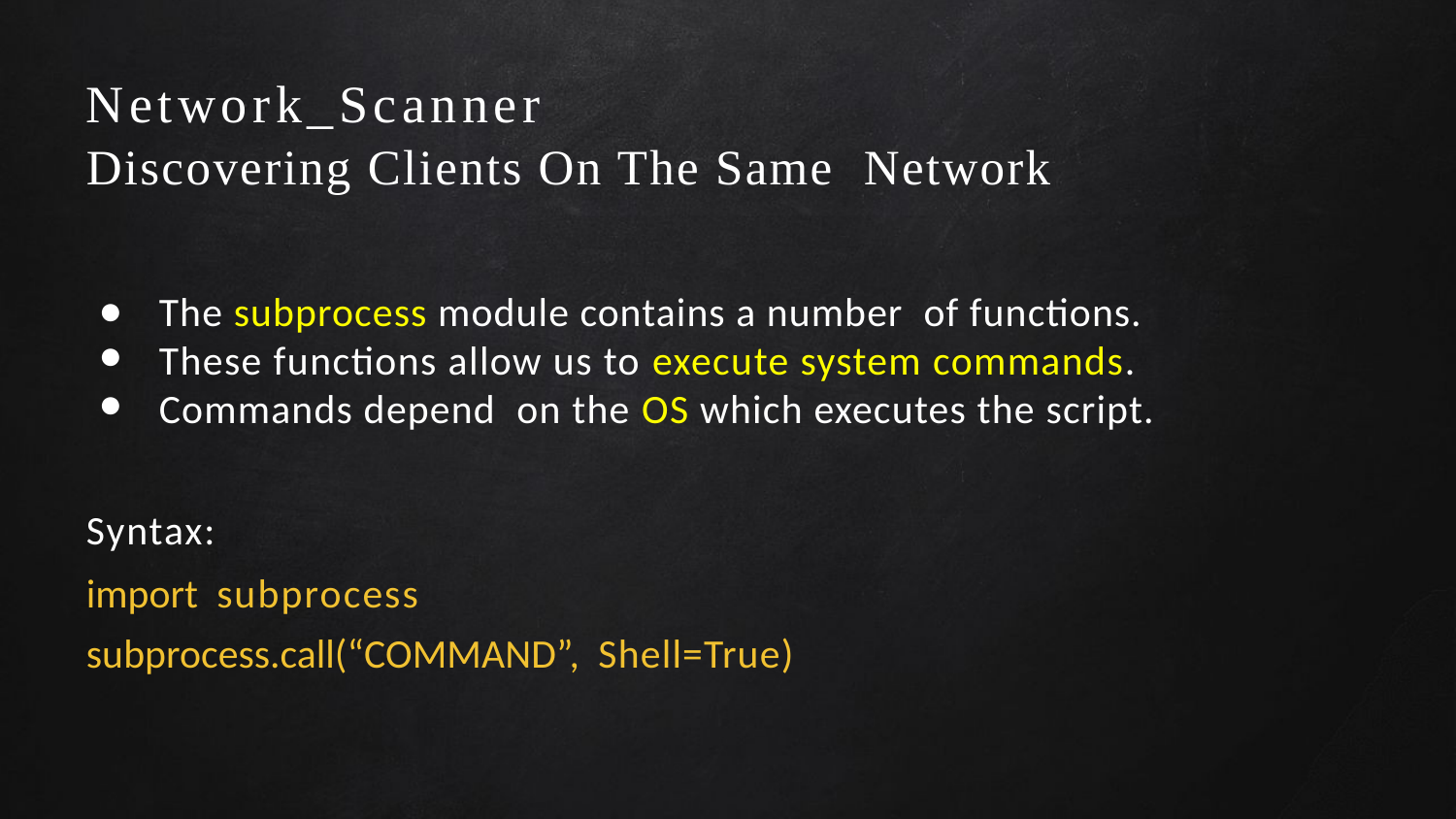

Network_Scanner

Discovering Clients On The Same  Network

●
●
●
The subprocess module contains a number  of functions.
These functions allow us to execute system commands.
Commands depend  on the OS which executes the script.
Syntax:
import  subprocess subprocess.call(“COMMAND”,  Shell=True)